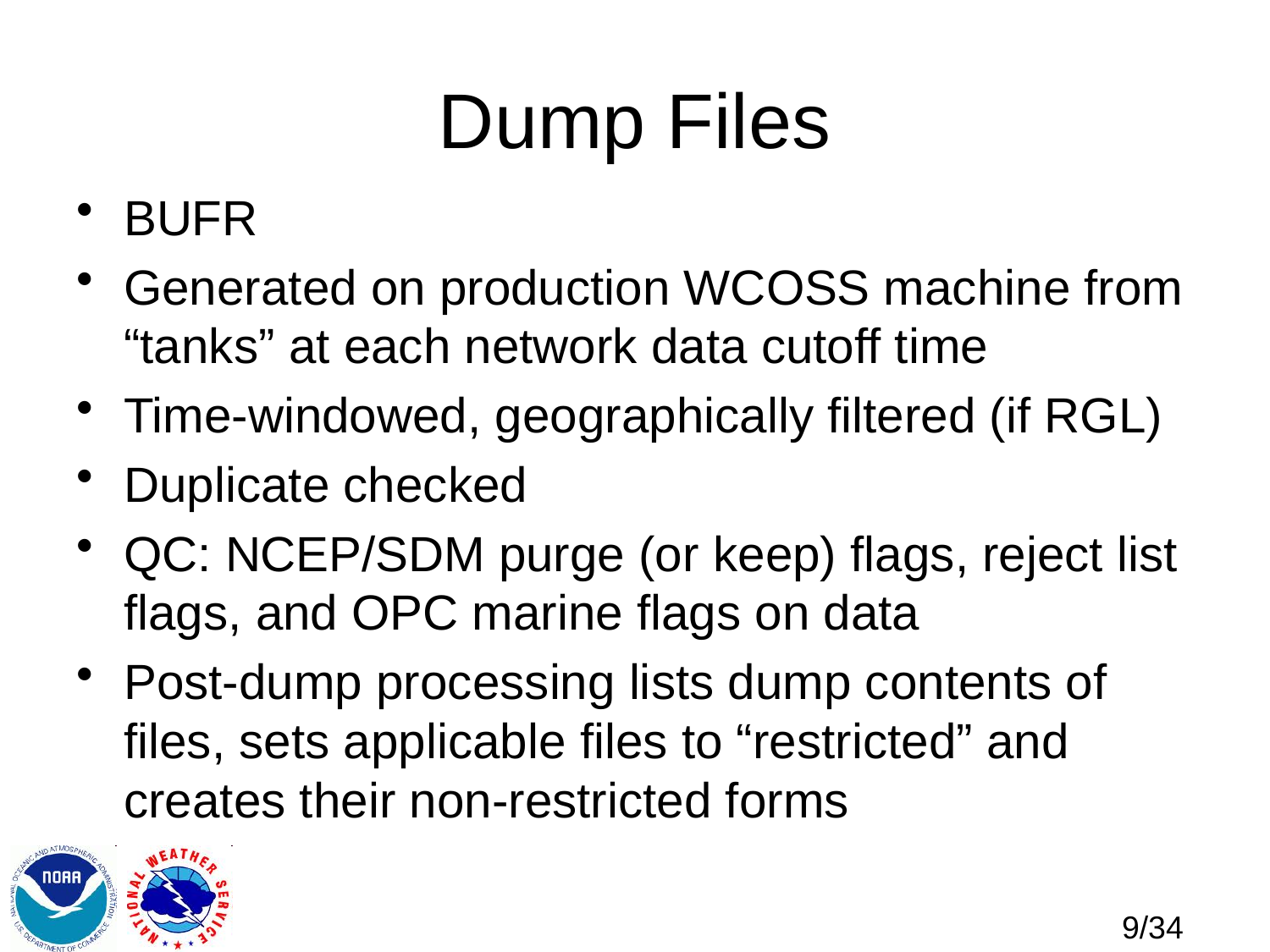

# Dump Files
BUFR
Generated on production WCOSS machine from “tanks” at each network data cutoff time
Time-windowed, geographically filtered (if RGL)
Duplicate checked
QC: NCEP/SDM purge (or keep) flags, reject list flags, and OPC marine flags on data
Post-dump processing lists dump contents of files, sets applicable files to “restricted” and creates their non-restricted forms